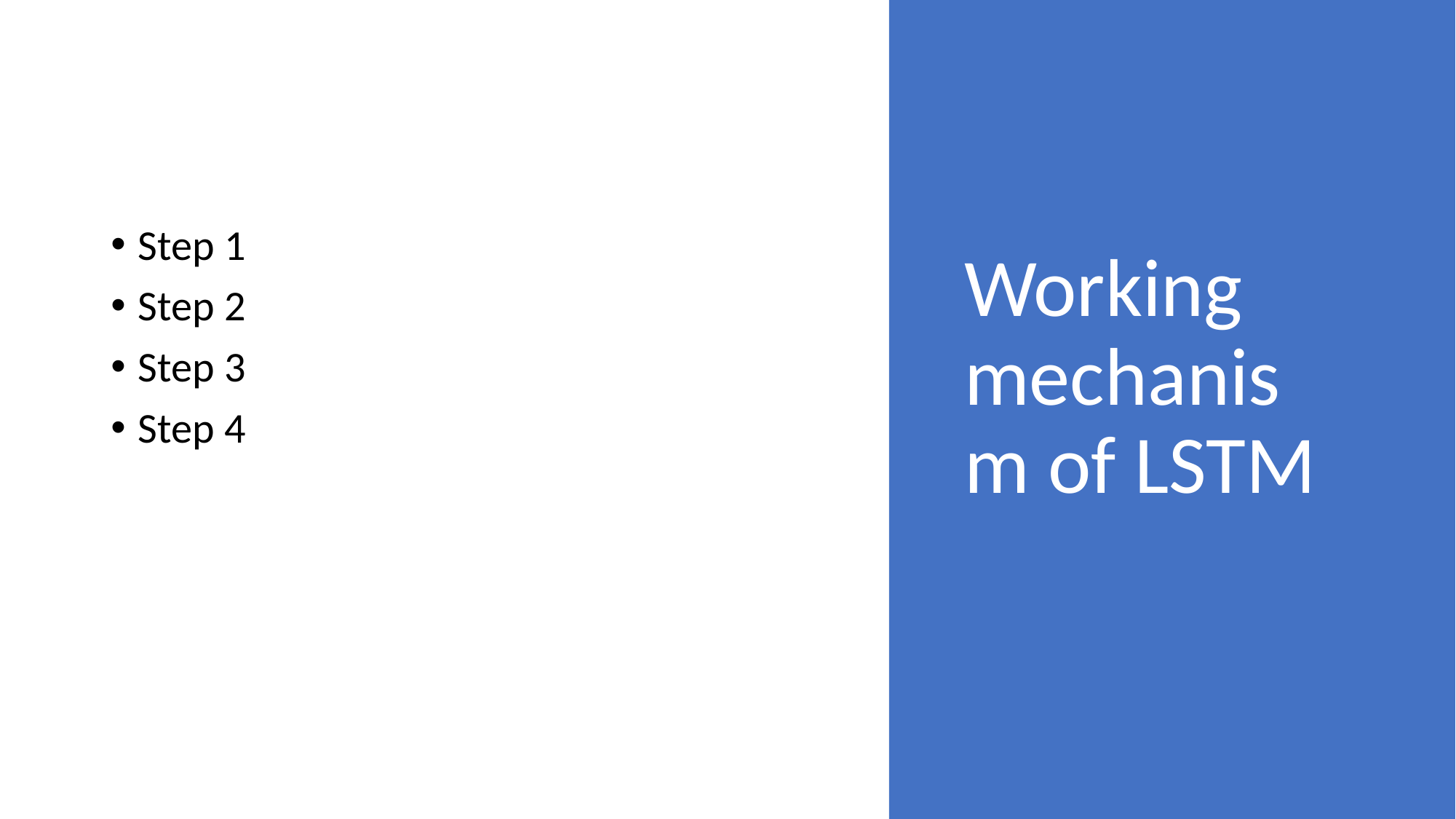

# Working mechanism of LSTM
Step 1
Step 2
Step 3
Step 4